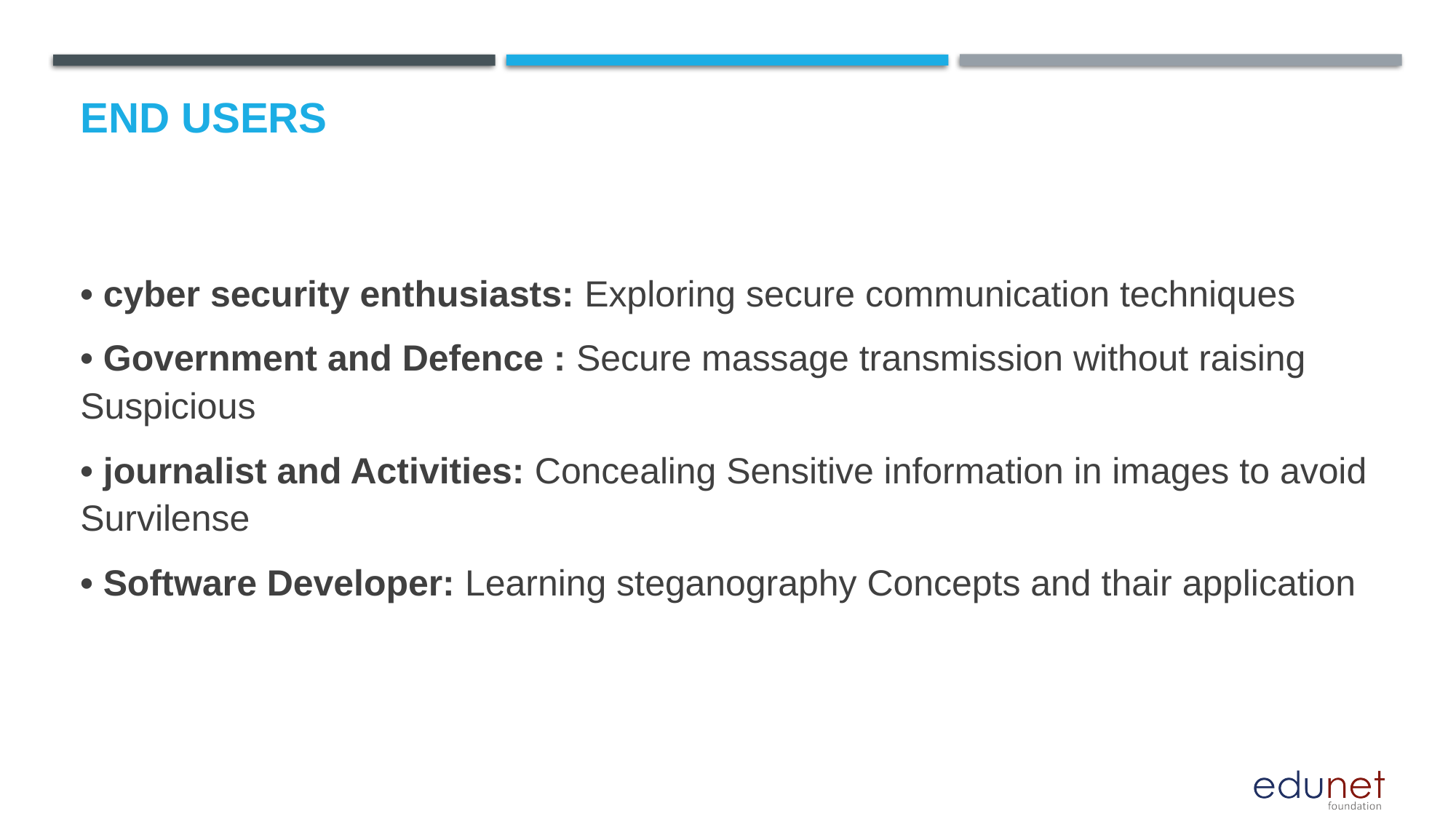

# End users
• cyber security enthusiasts: Exploring secure communication techniques
• Government and Defence : Secure massage transmission without raising Suspicious
• journalist and Activities: Concealing Sensitive information in images to avoid Survilense
• Software Developer: Learning steganography Concepts and thair application